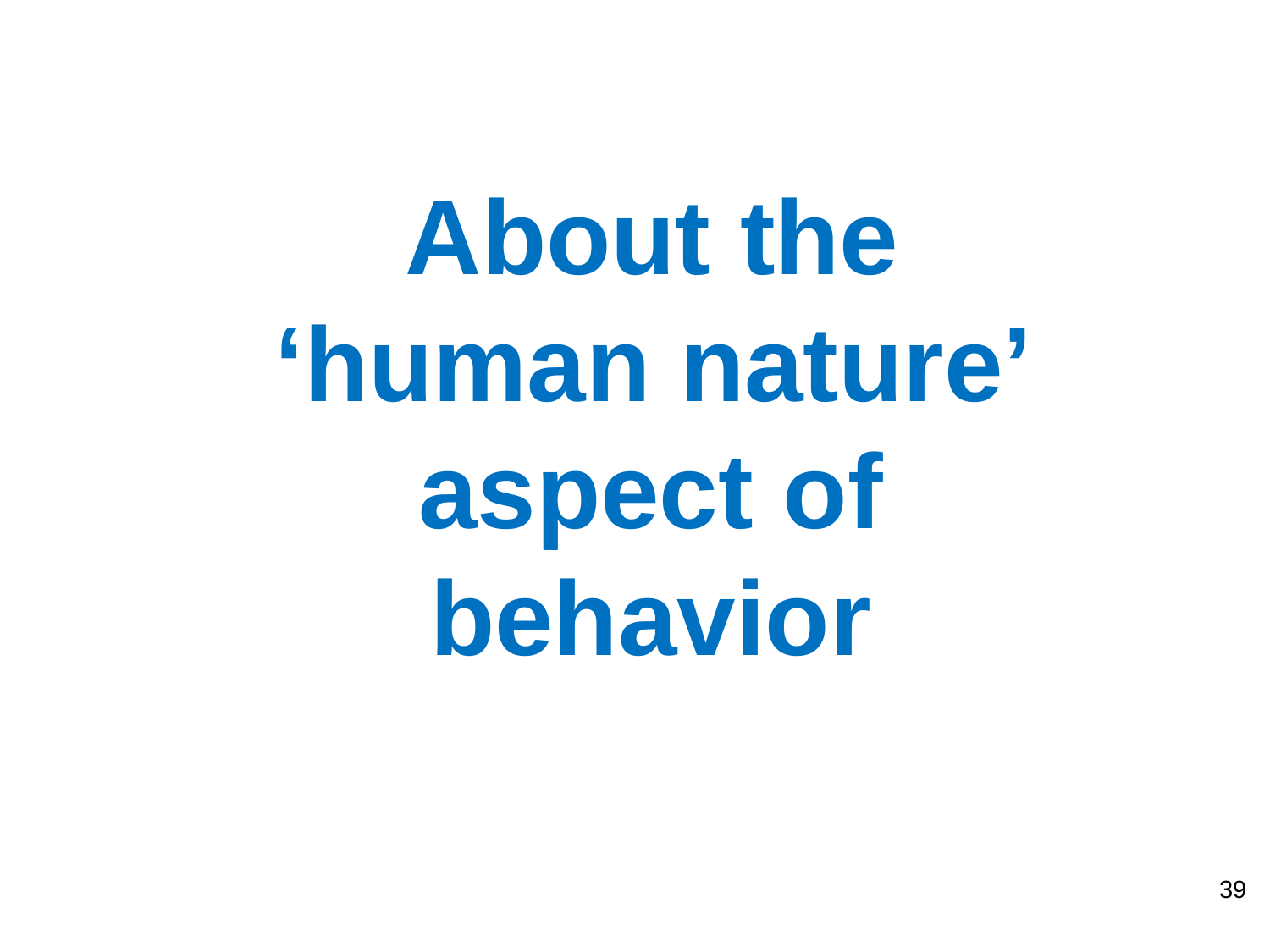

# About the ‘human nature’ aspect of behavior
39